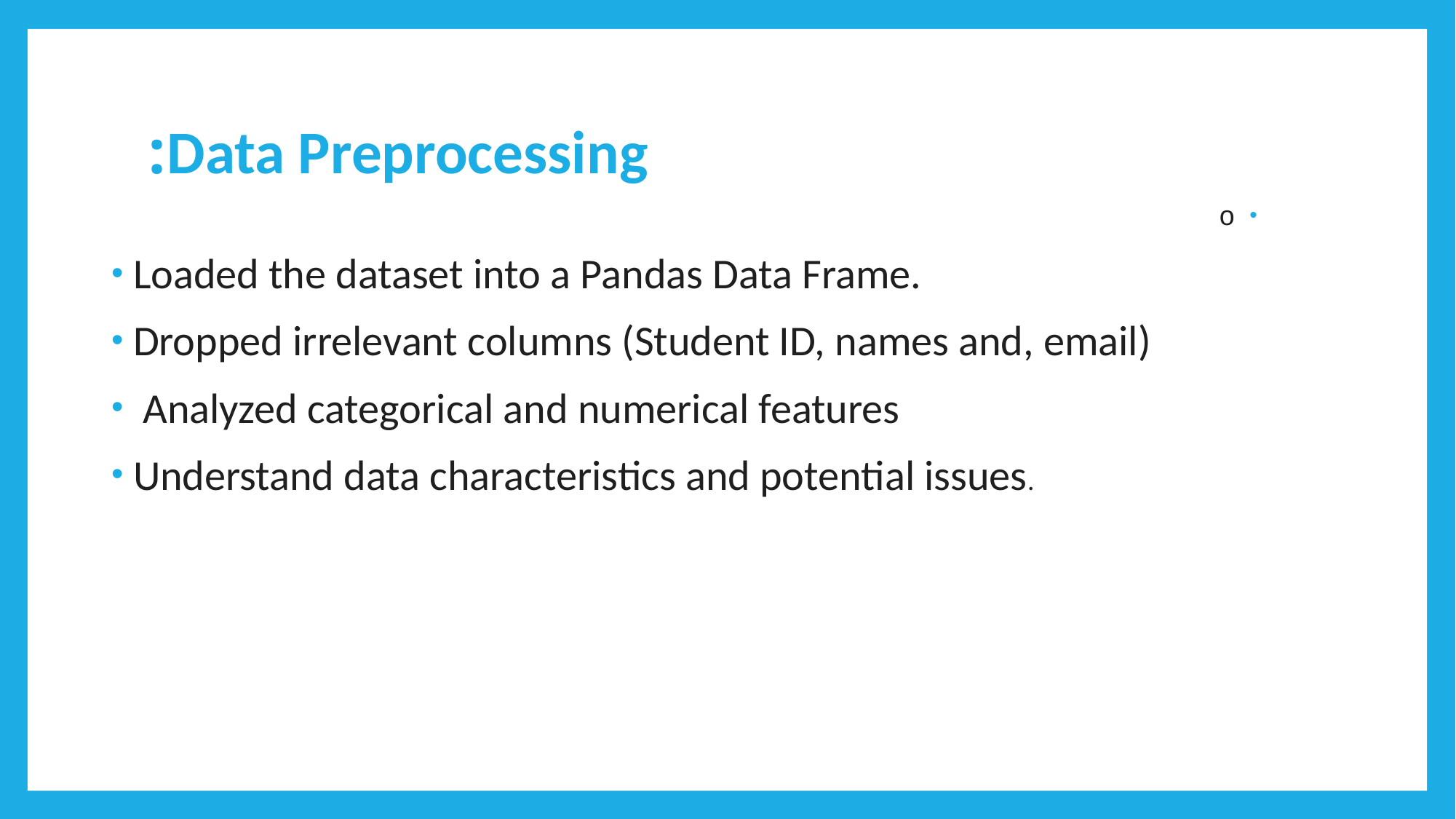

# Data Preprocessing:
o
Loaded the dataset into a Pandas Data Frame.
Dropped irrelevant columns (Student ID, names and, email)
 Analyzed categorical and numerical features
Understand data characteristics and potential issues.